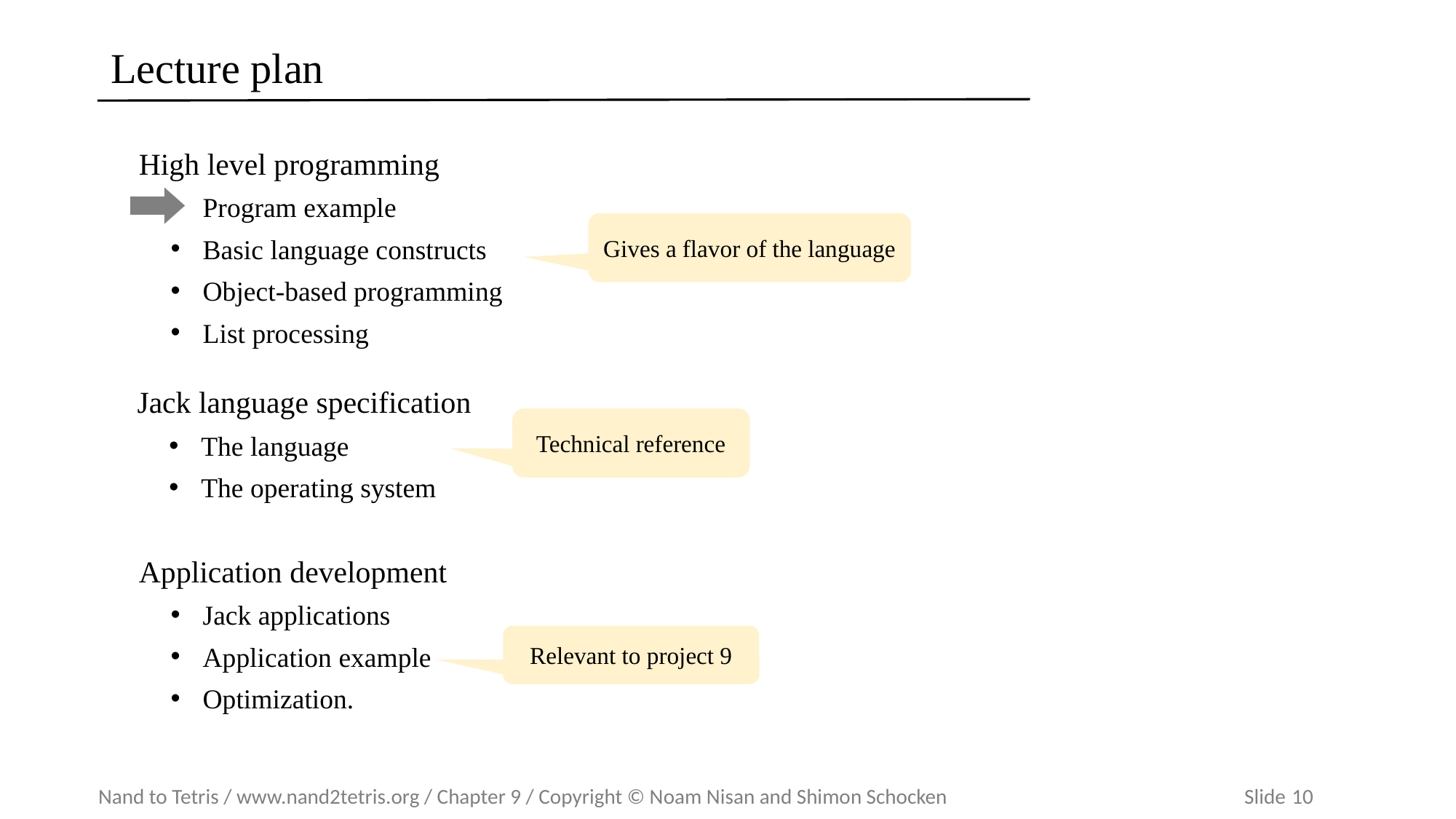

# Lecture plan
High level programming
Program example
Basic language constructs
Object-based programming
List processing

Gives a flavor of the language
Jack language specification
The language
The operating system
Technical reference
Application development
Jack applications
Application example
Optimization.
Relevant to project 9